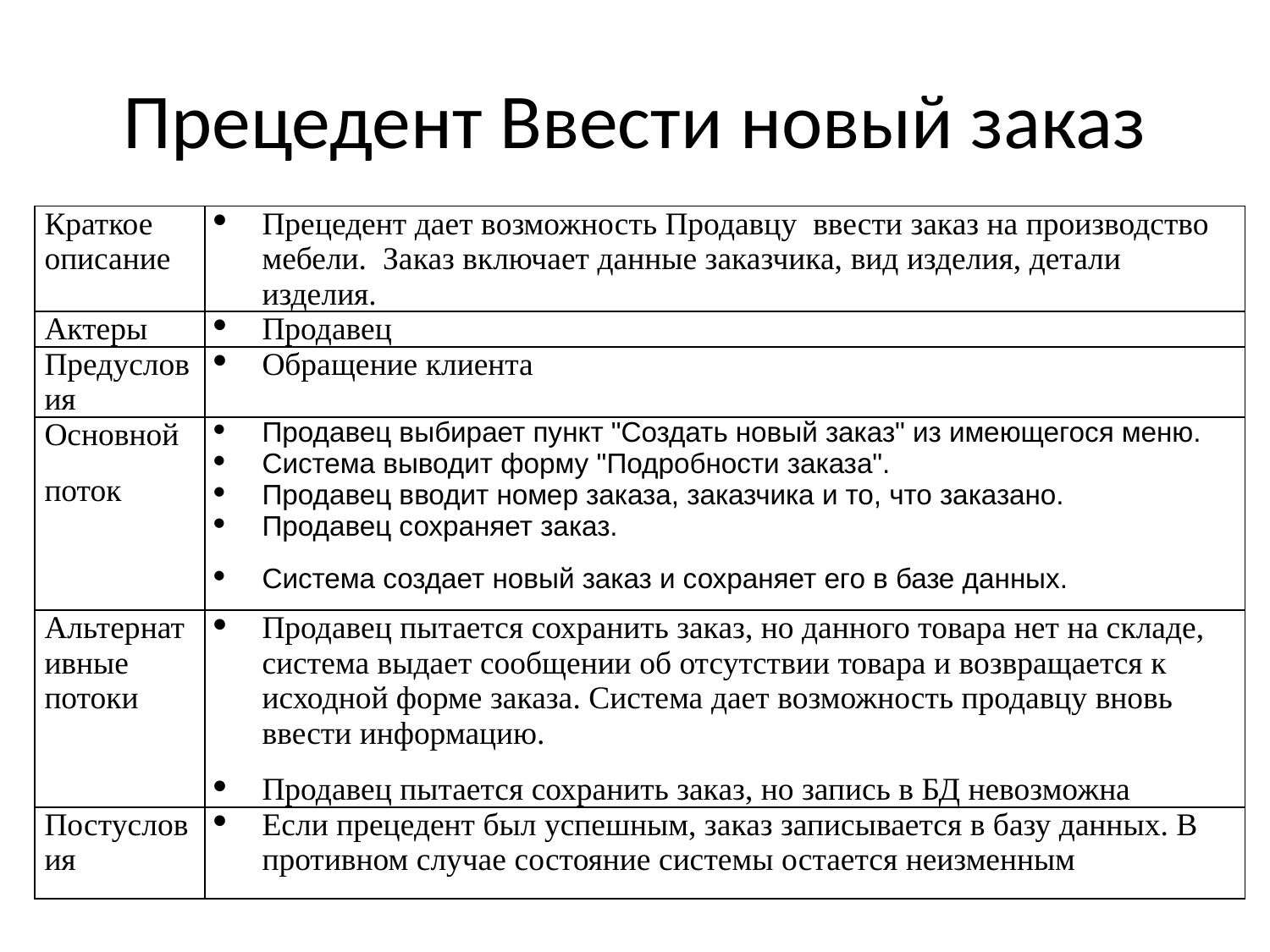

# Прецедент Ввести новый заказ
| Краткое описание | Прецедент дает возможность Продавцу ввести заказ на производство мебели. Заказ включает данные заказчика, вид изделия, детали изделия. |
| --- | --- |
| Актеры | Продавец |
| Предусловия | Обращение клиента |
| Основной поток | Продавец выбирает пункт "Создать новый заказ" из имеющегося меню. Система выводит форму "Подробности заказа". Продавец вводит номер заказа, заказчика и то, что заказано. Продавец сохраняет заказ. Система создает новый заказ и сохраняет его в базе данных. |
| Альтернативные потоки | Продавец пытается сохранить заказ, но данного товара нет на складе, система выдает сообщении об отсутствии товара и возвращается к исходной форме заказа. Система дает возможность продавцу вновь ввести информацию. Продавец пытается сохранить заказ, но запись в БД невозможна |
| Постусловия | Если прецедент был успешным, заказ записывается в базу данных. В противном случае состояние системы остается неизменным |